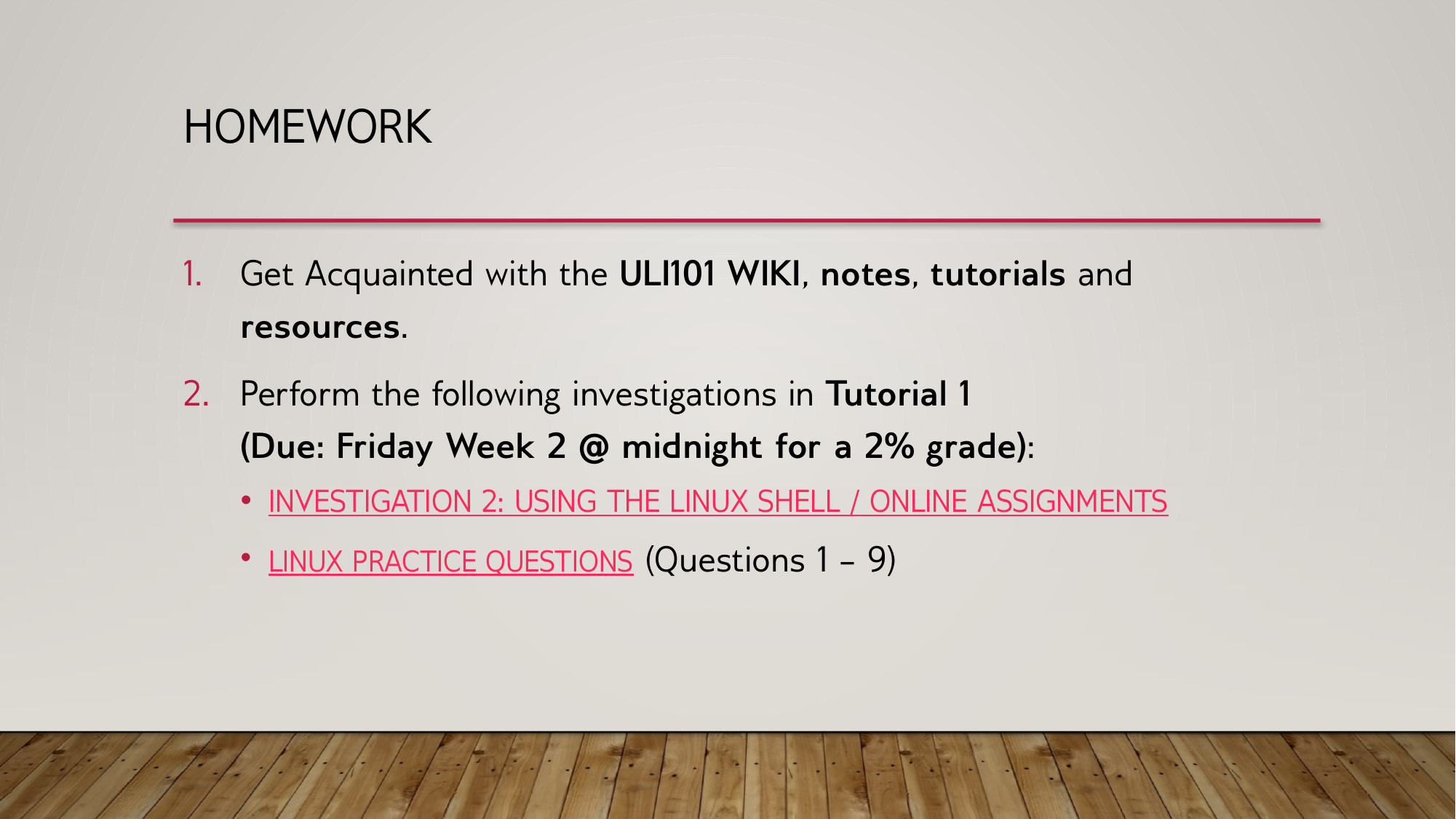

HOMEWORK
Get Acquainted with the ULI101 WIKI, notes, tutorials and resources.
Perform the following investigations in Tutorial 1
(Due: Friday Week 2 @ midnight for a 2% grade):
INVESTIGATION 2: USING THE LINUX SHELL / ONLINE ASSIGNMENTS
LINUX PRACTICE QUESTIONS (Questions 1 – 9)